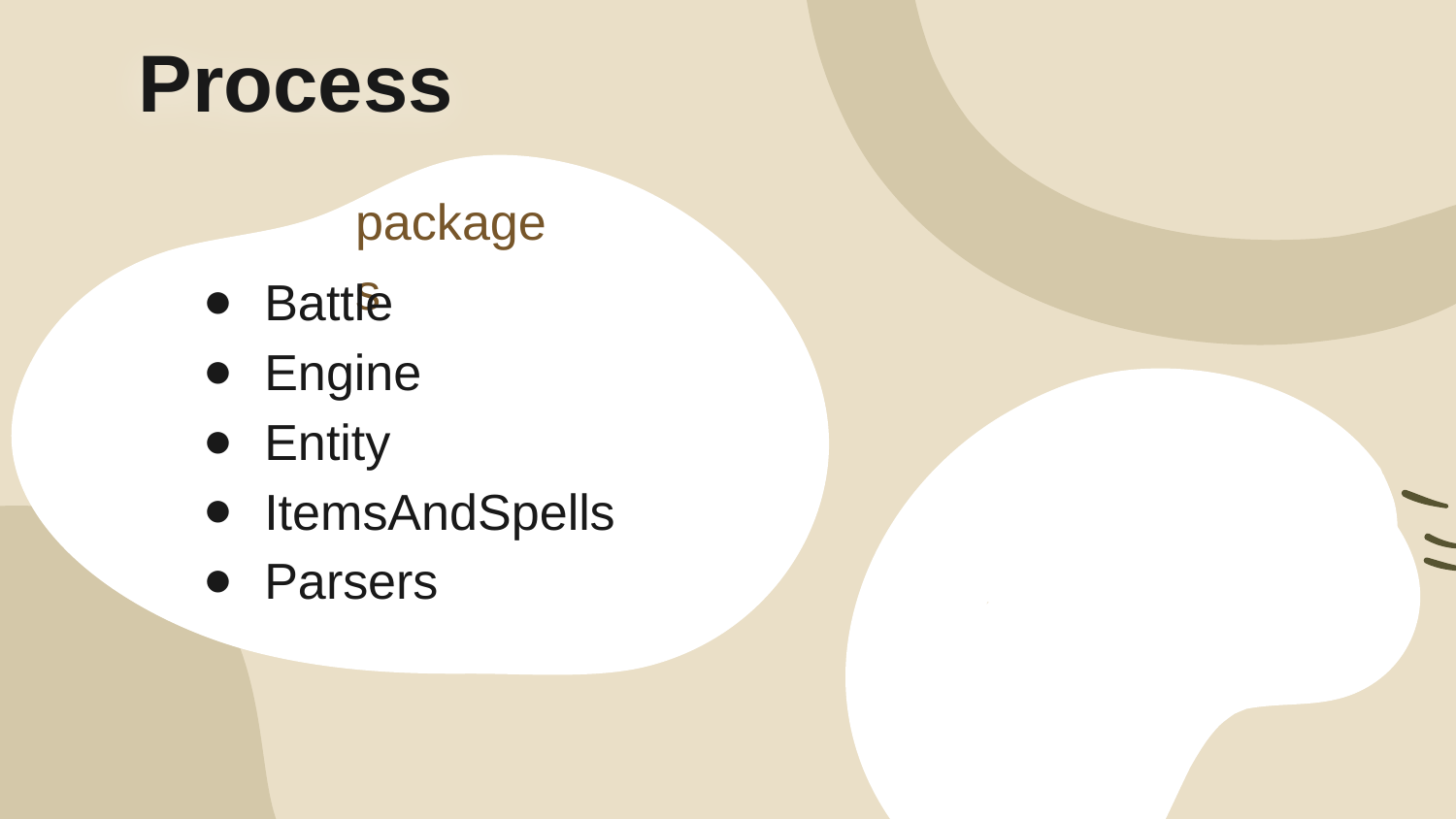

# Process
packages

Battle
Engine
Entity
ItemsAndSpells
Parsers